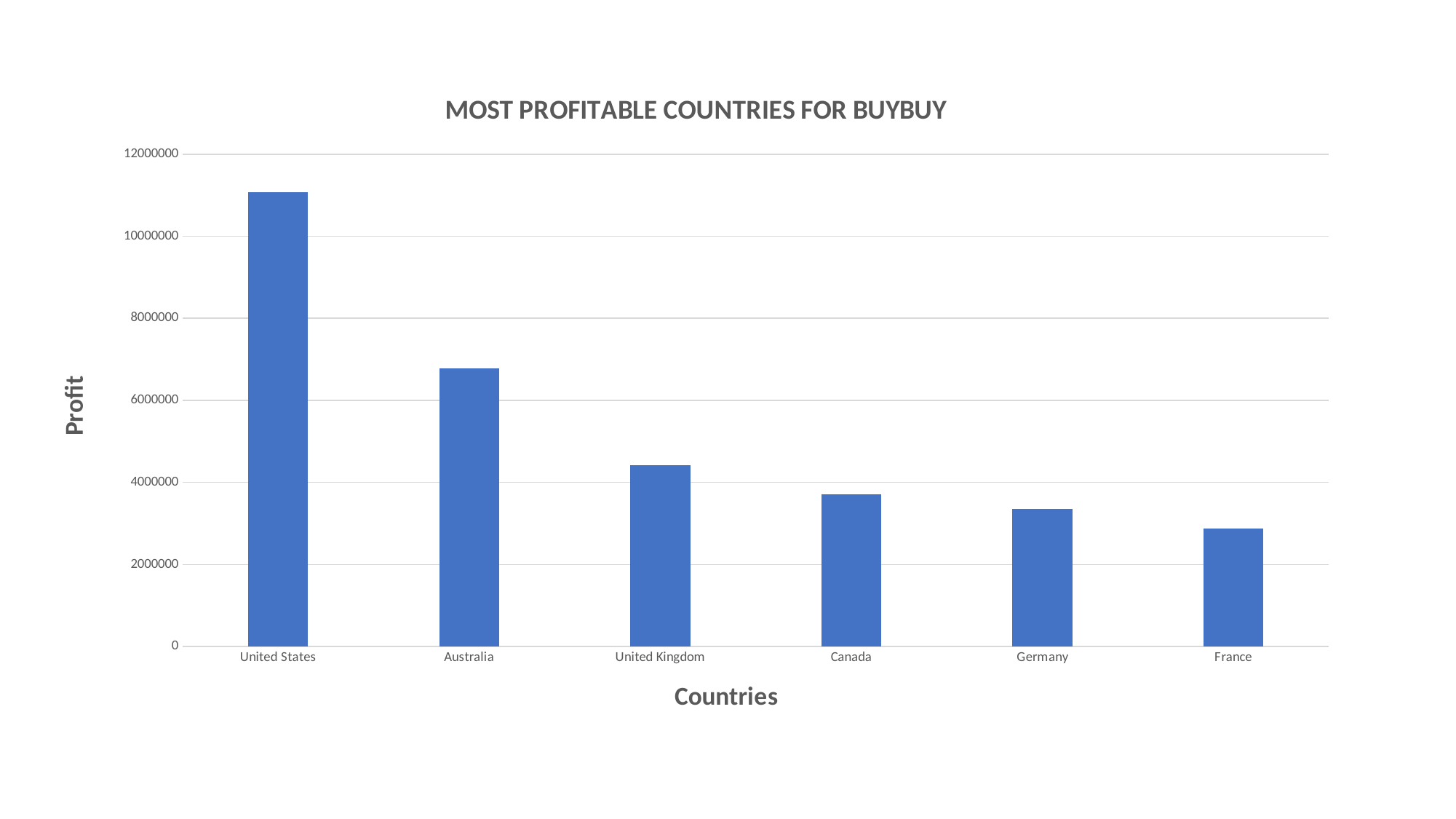

### Chart: MOST PROFITABLE COUNTRIES FOR BUYBUY

| Category | total_profit |
|---|---|
| United States | 11073644.0 |
| Australia | 6776030.0 |
| United Kingdom | 4413853.0 |
| Canada | 3717296.0 |
| Germany | 3359995.0 |
| France | 2880282.0 |